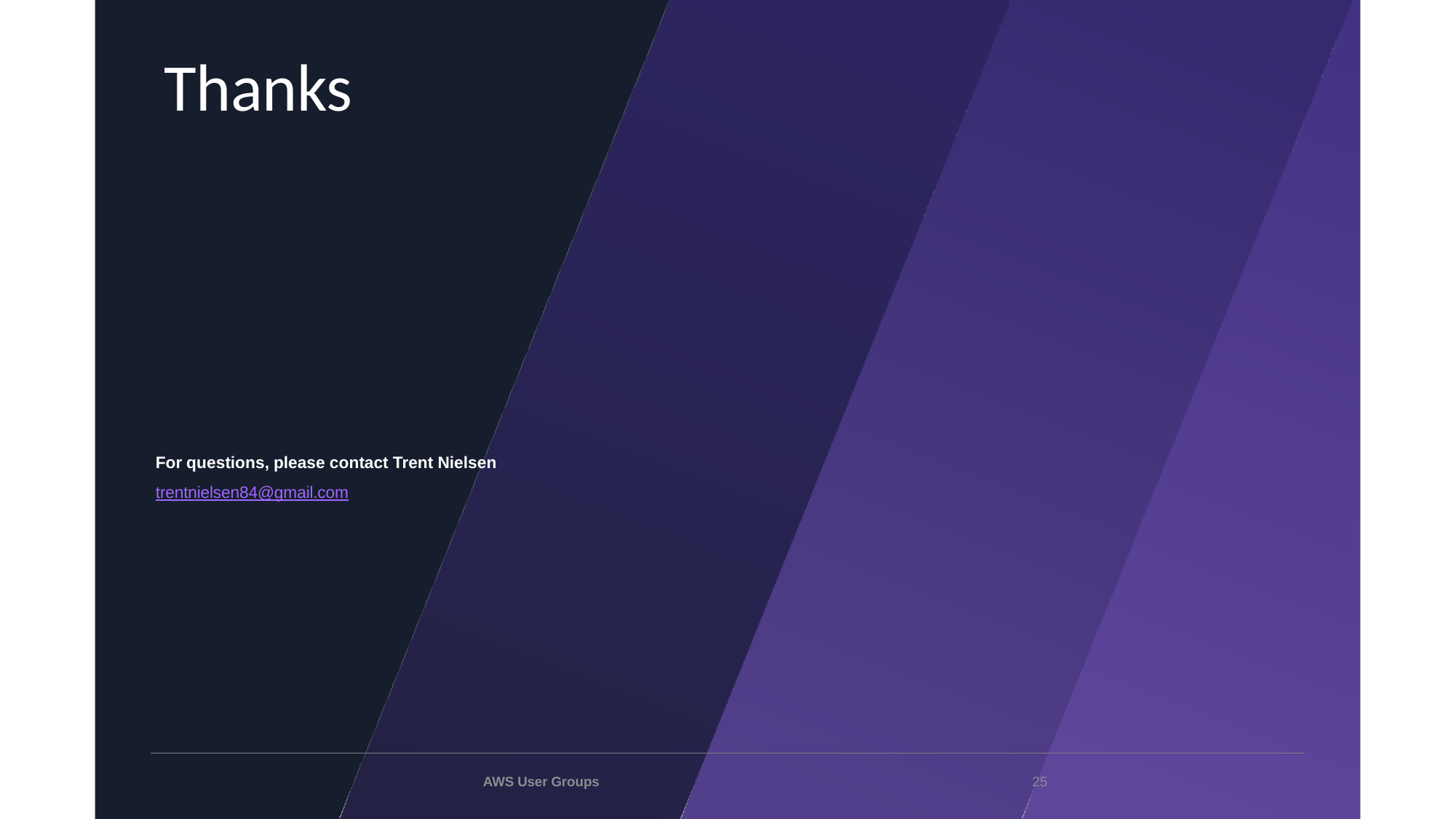

# Thanks
For questions, please contact Trent Nielsen
trentnielsen84@gmail.com

AWS User Groups
25